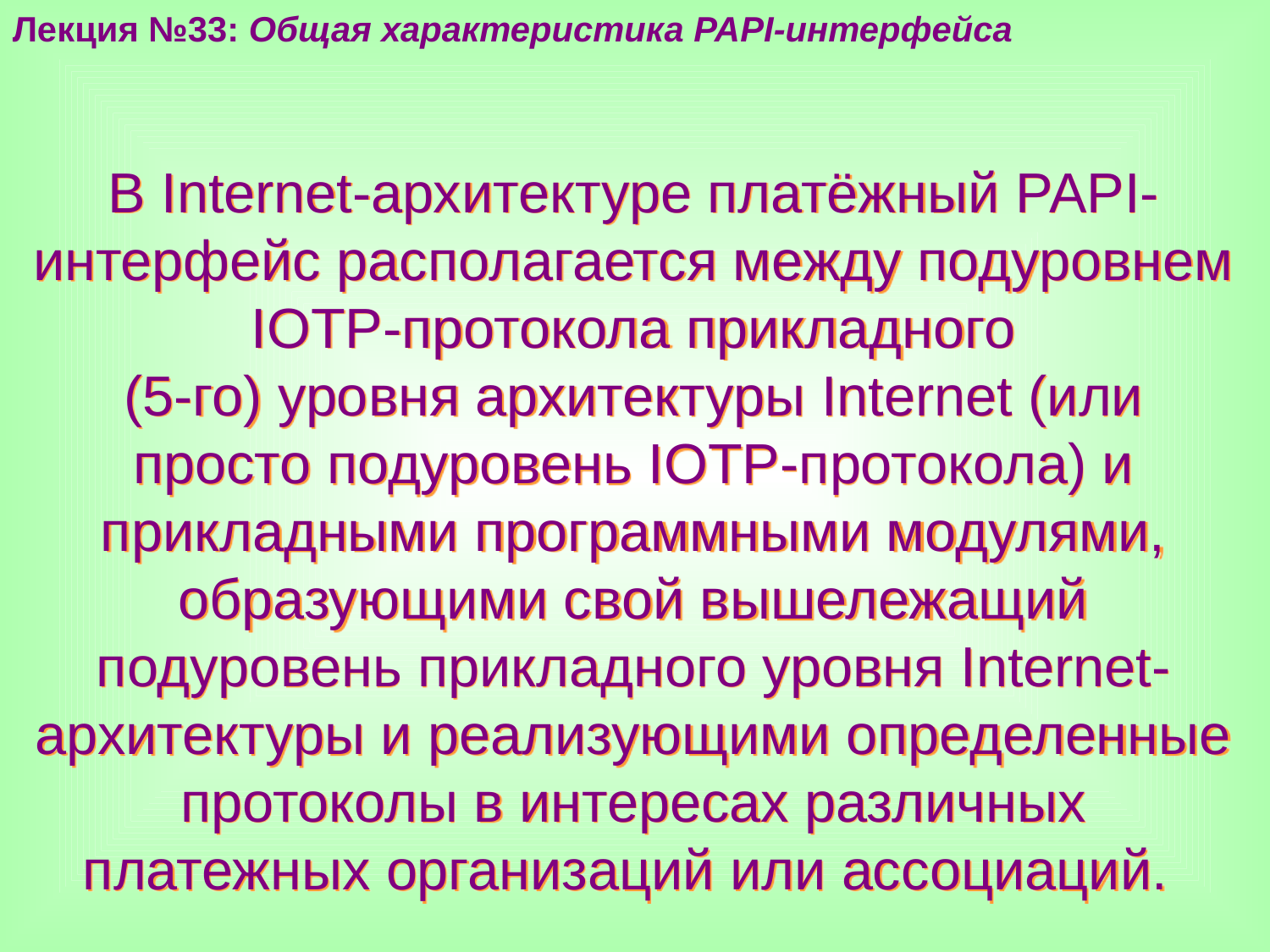

Лекция №33: Общая характеристика PAPI-интерфейса
В Internet-архитектуре платёжный PAPI-интерфейс располагается между подуровнем IOTP-протокола прикладного
(5-го) уровня архитектуры Internet (или просто подуровень IOTP-протокола) и прикладными программными модулями, образующими свой вышележащий подуровень прикладного уровня Internet-архитектуры и реализующими определенные протоколы в интересах различных платежных организаций или ассоциаций.